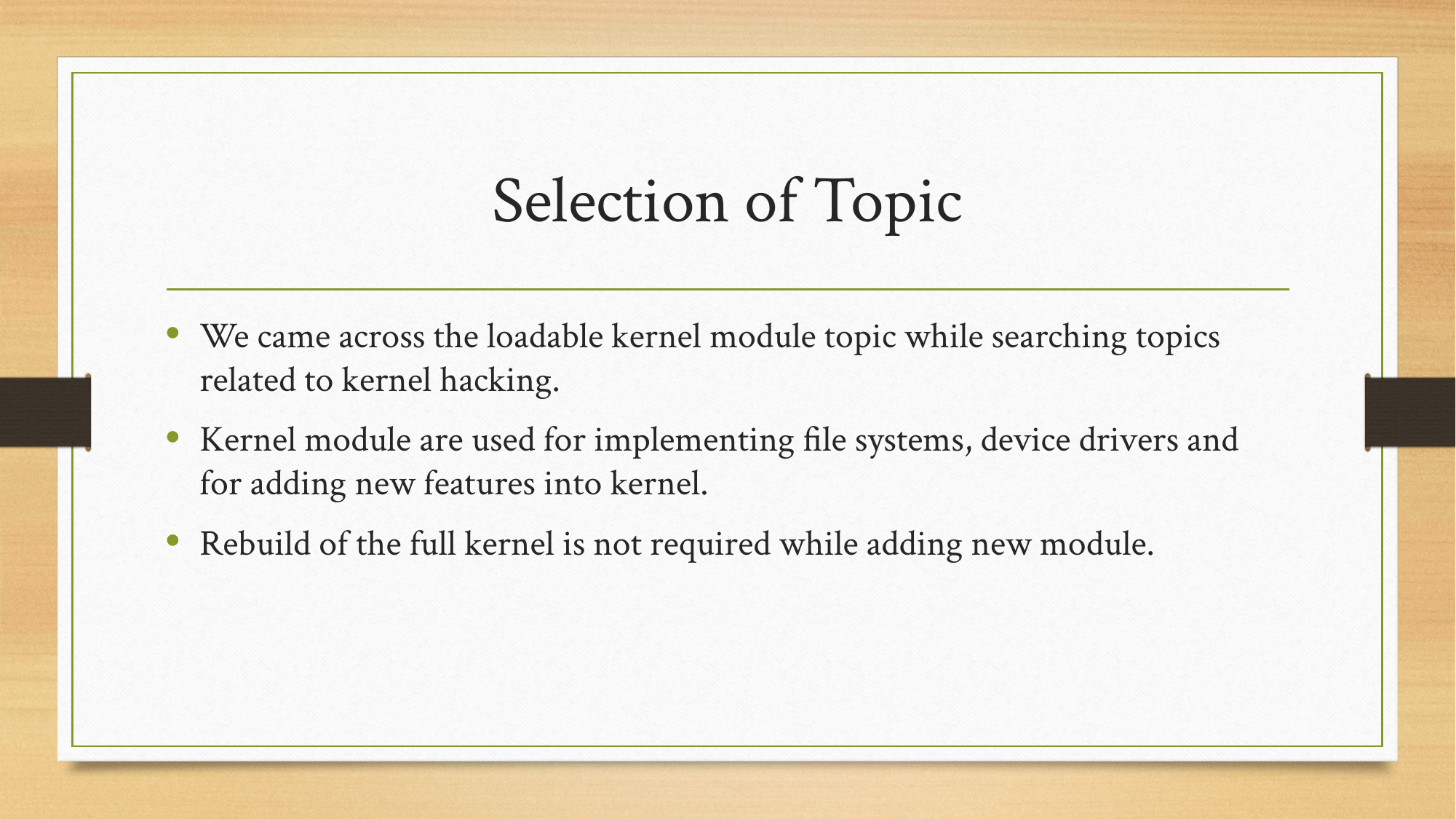

# Selection of Topic
We came across the loadable kernel module topic while searching topics related to kernel hacking.
Kernel module are used for implementing file systems, device drivers and for adding new features into kernel.
Rebuild of the full kernel is not required while adding new module.